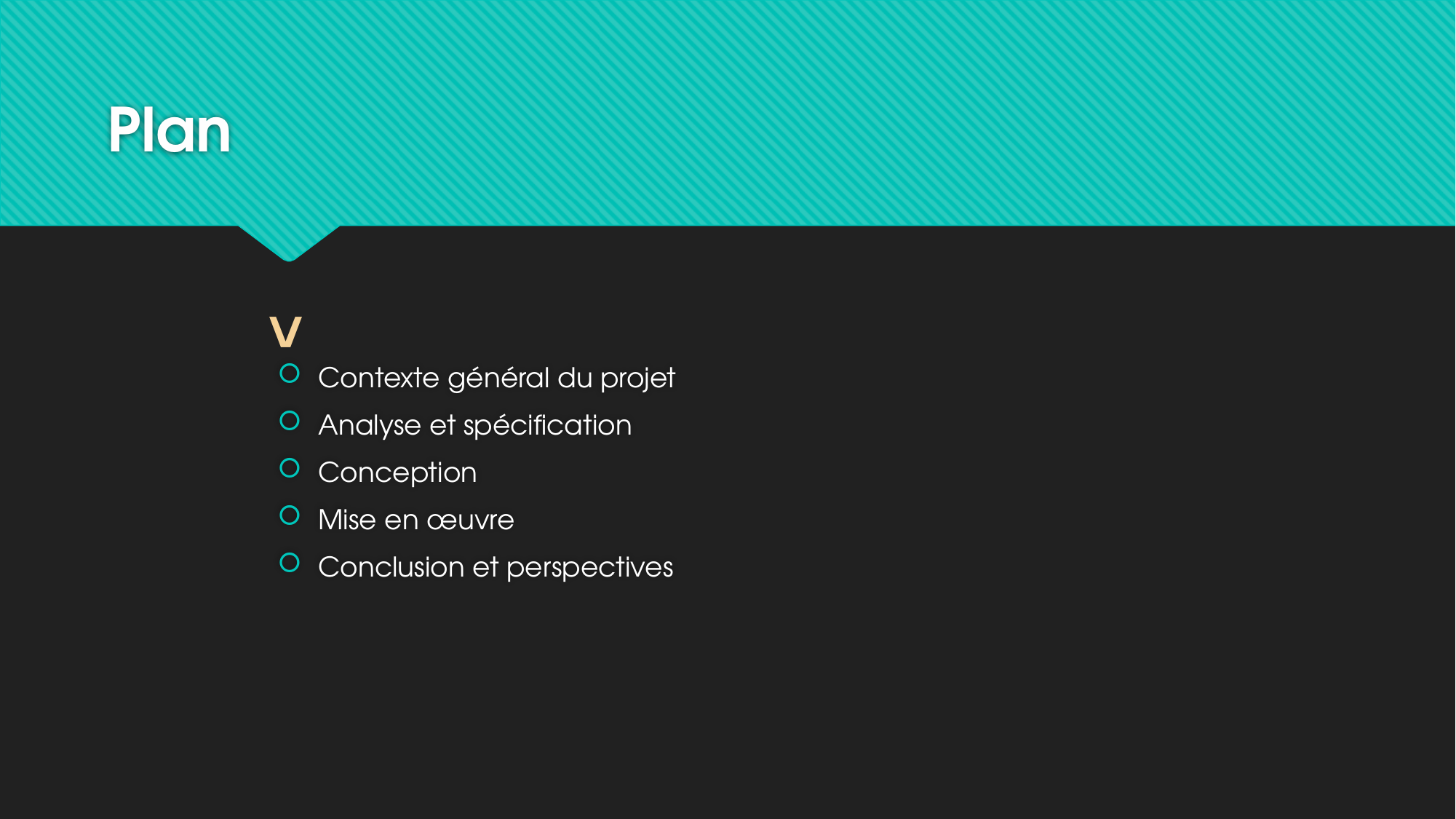

# Plan
>
Contexte général du projet
Analyse et spécification
Conception
Mise en œuvre
Conclusion et perspectives